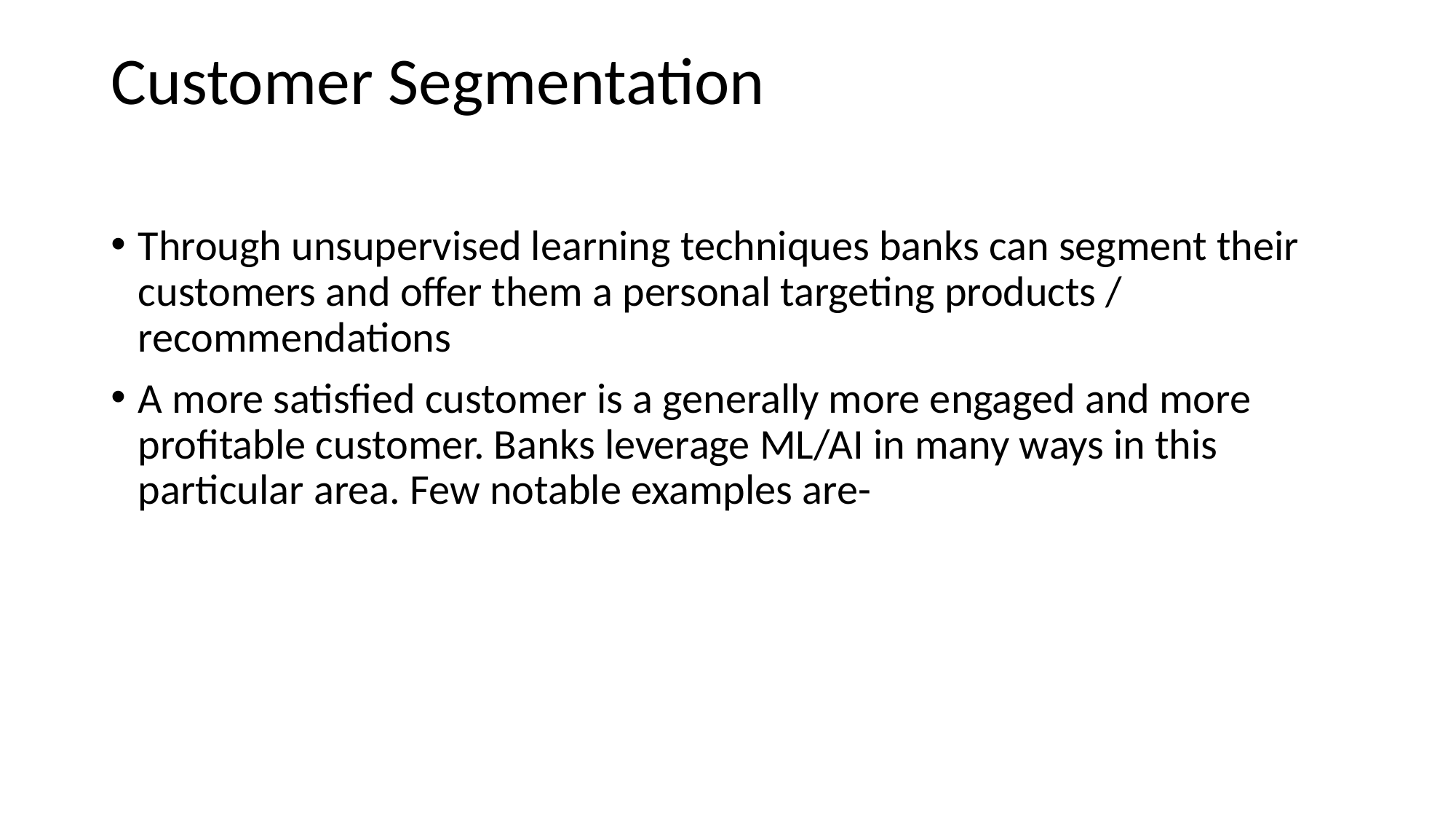

# Customer Segmentation
Through unsupervised learning techniques banks can segment their customers and offer them a personal targeting products / recommendations
A more satisfied customer is a generally more engaged and more profitable customer. Banks leverage ML/AI in many ways in this particular area. Few notable examples are-